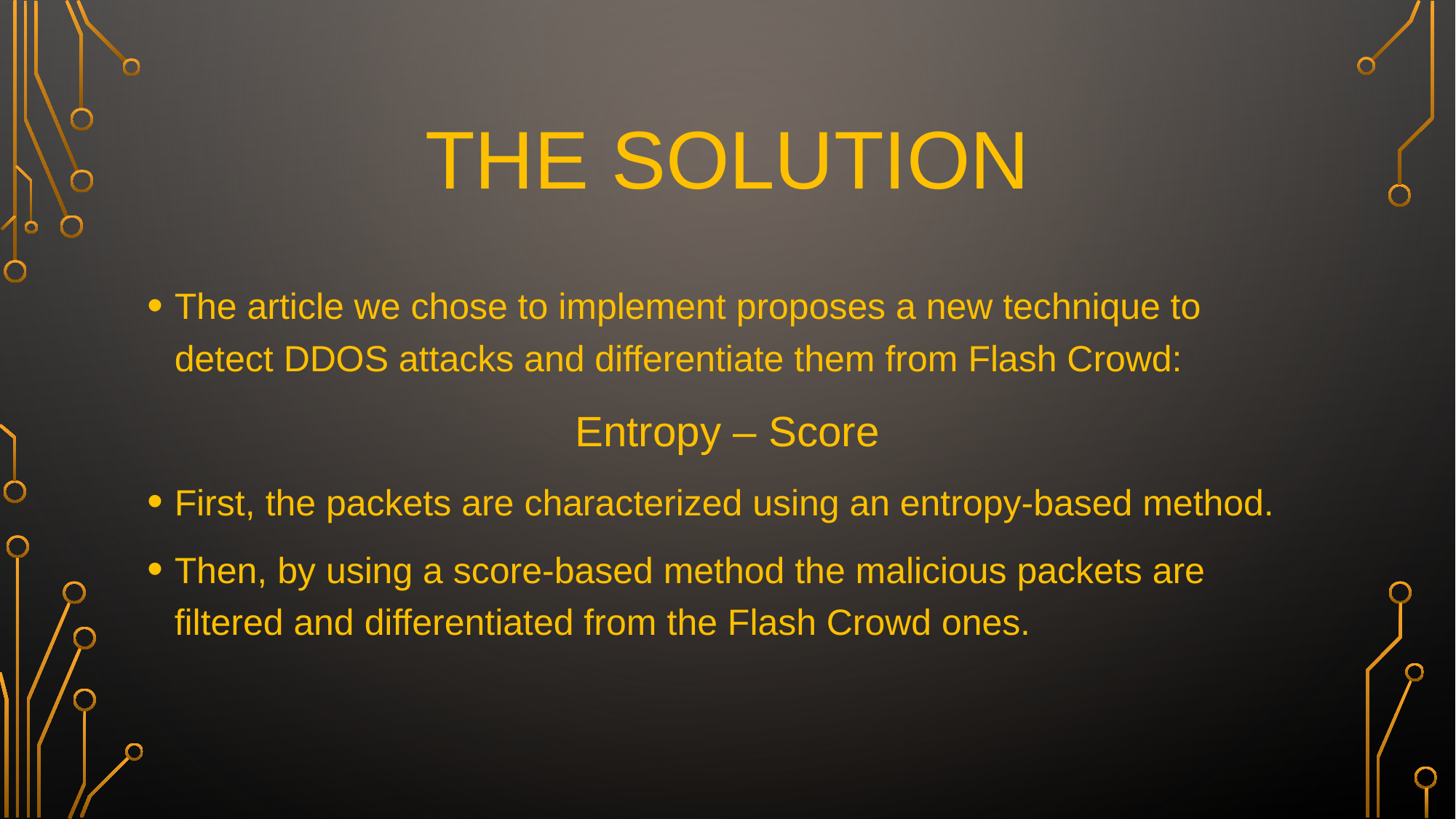

# The solution
The article we chose to implement proposes a new technique to detect DDOS attacks and differentiate them from Flash Crowd:
Entropy – Score
First, the packets are characterized using an entropy-based method.
Then, by using a score-based method the malicious packets are filtered and differentiated from the Flash Crowd ones.